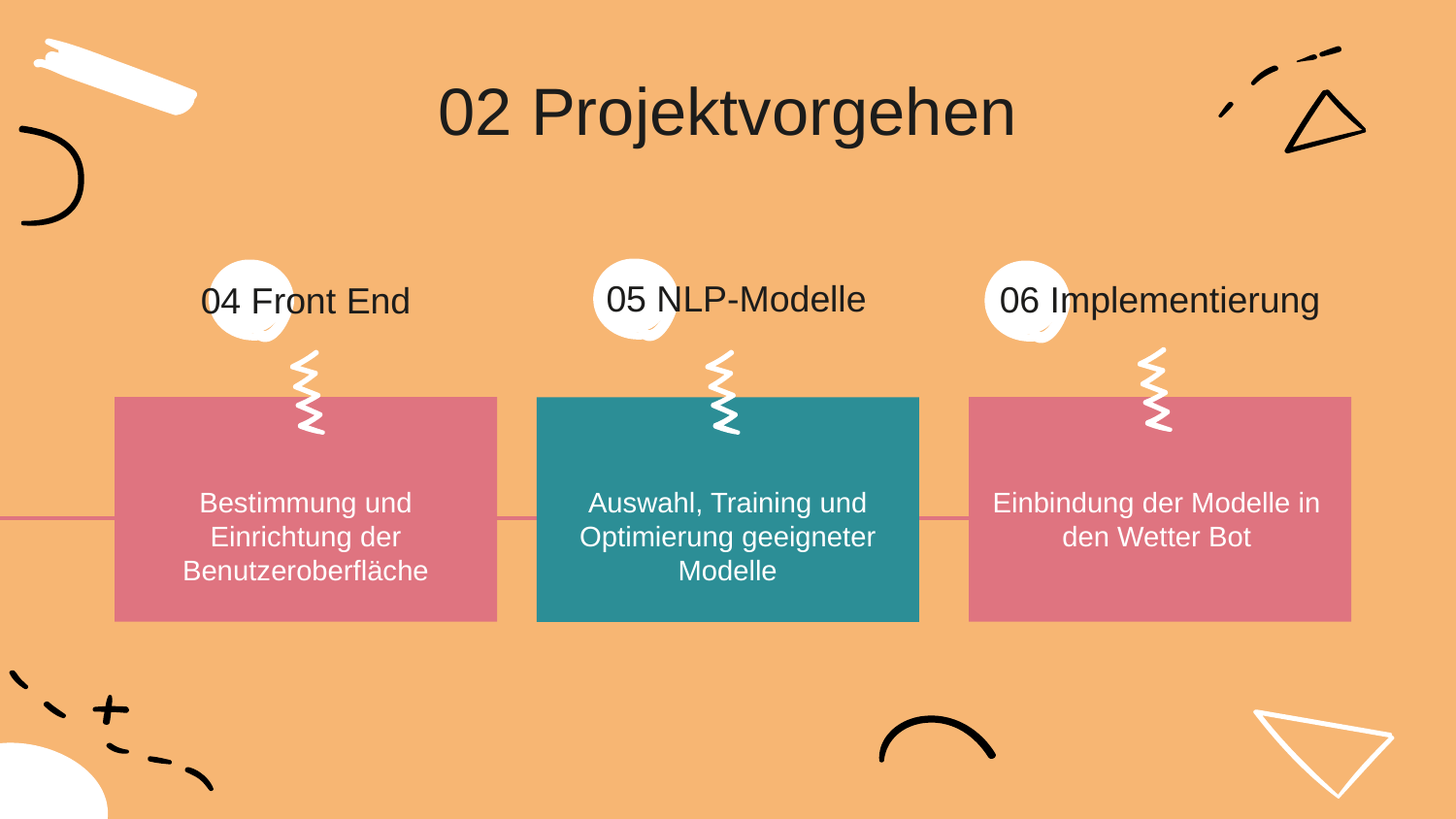

02 Projektvorgehen
05 NLP-Modelle
06 Implementierung
# 04 Front End

Bestimmung und Einrichtung der Benutzeroberfläche
Auswahl, Training und Optimierung geeigneter Modelle
Einbindung der Modelle in den Wetter Bot